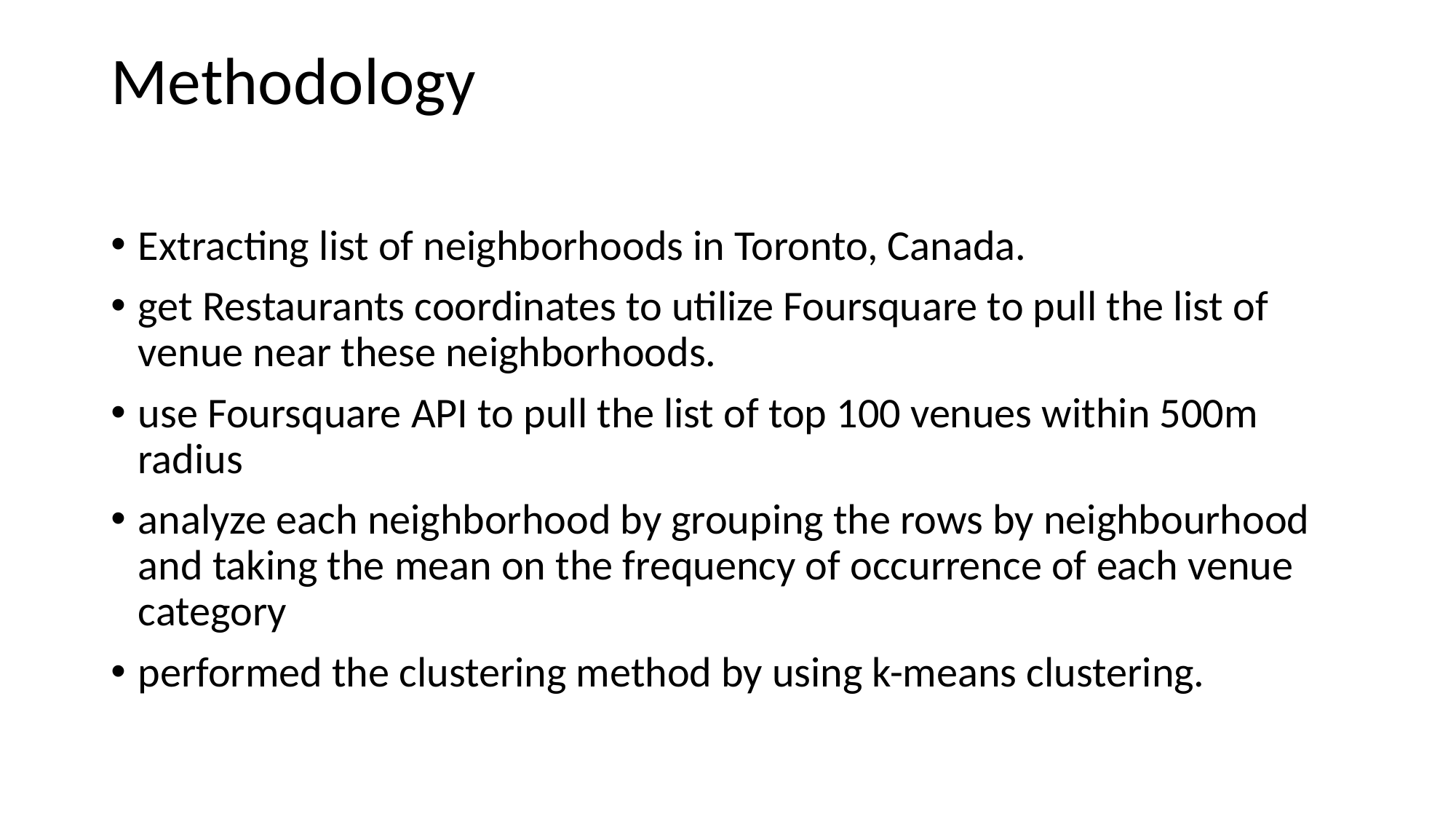

# Methodology
Extracting list of neighborhoods in Toronto, Canada.
get Restaurants coordinates to utilize Foursquare to pull the list of venue near these neighborhoods.
use Foursquare API to pull the list of top 100 venues within 500m radius
analyze each neighborhood by grouping the rows by neighbourhood and taking the mean on the frequency of occurrence of each venue category
performed the clustering method by using k-means clustering.